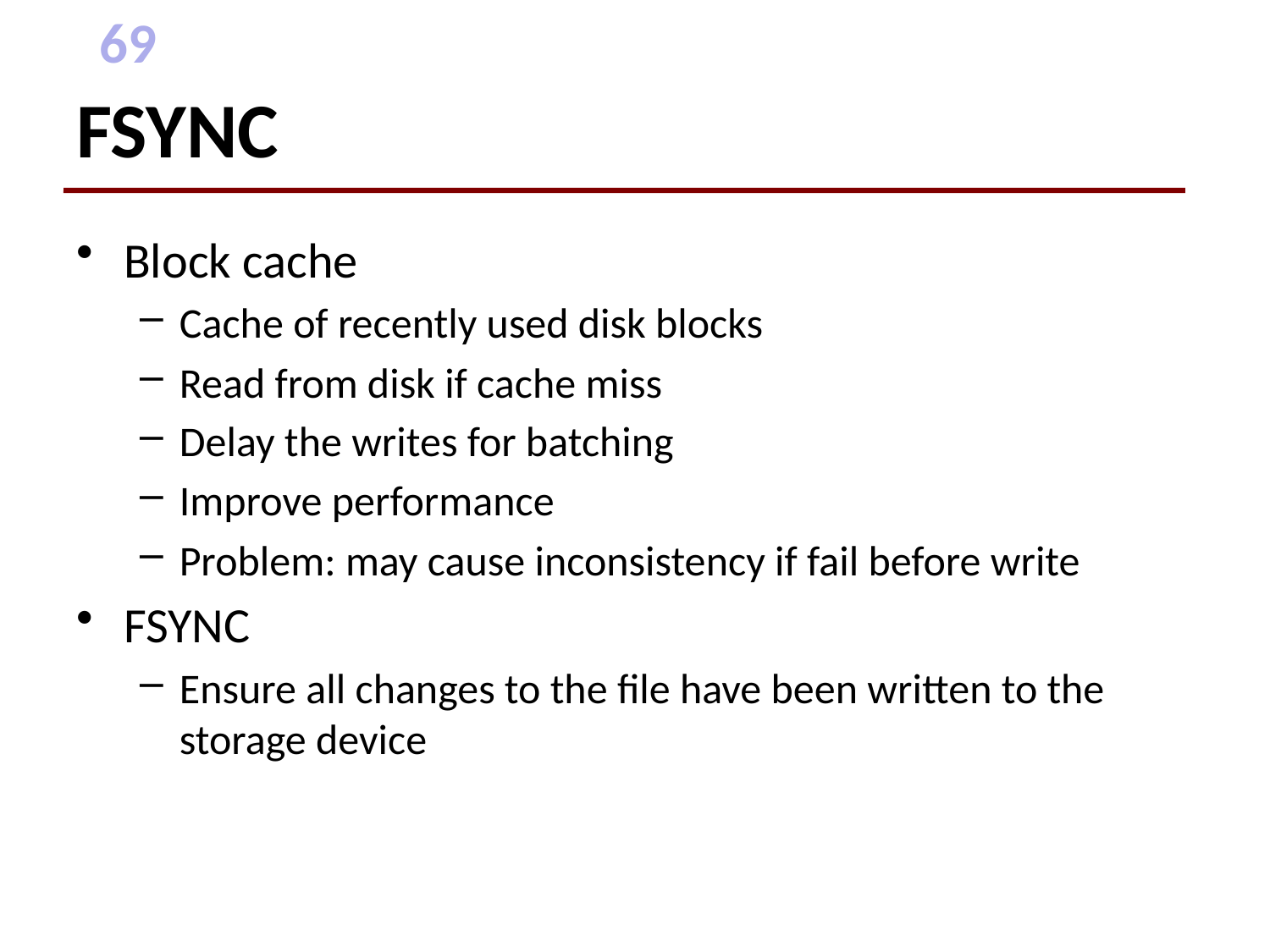

# FSYNC
Block cache
Cache of recently used disk blocks
Read from disk if cache miss
Delay the writes for batching
Improve performance
Problem: may cause inconsistency if fail before write
FSYNC
Ensure all changes to the file have been written to the storage device
69